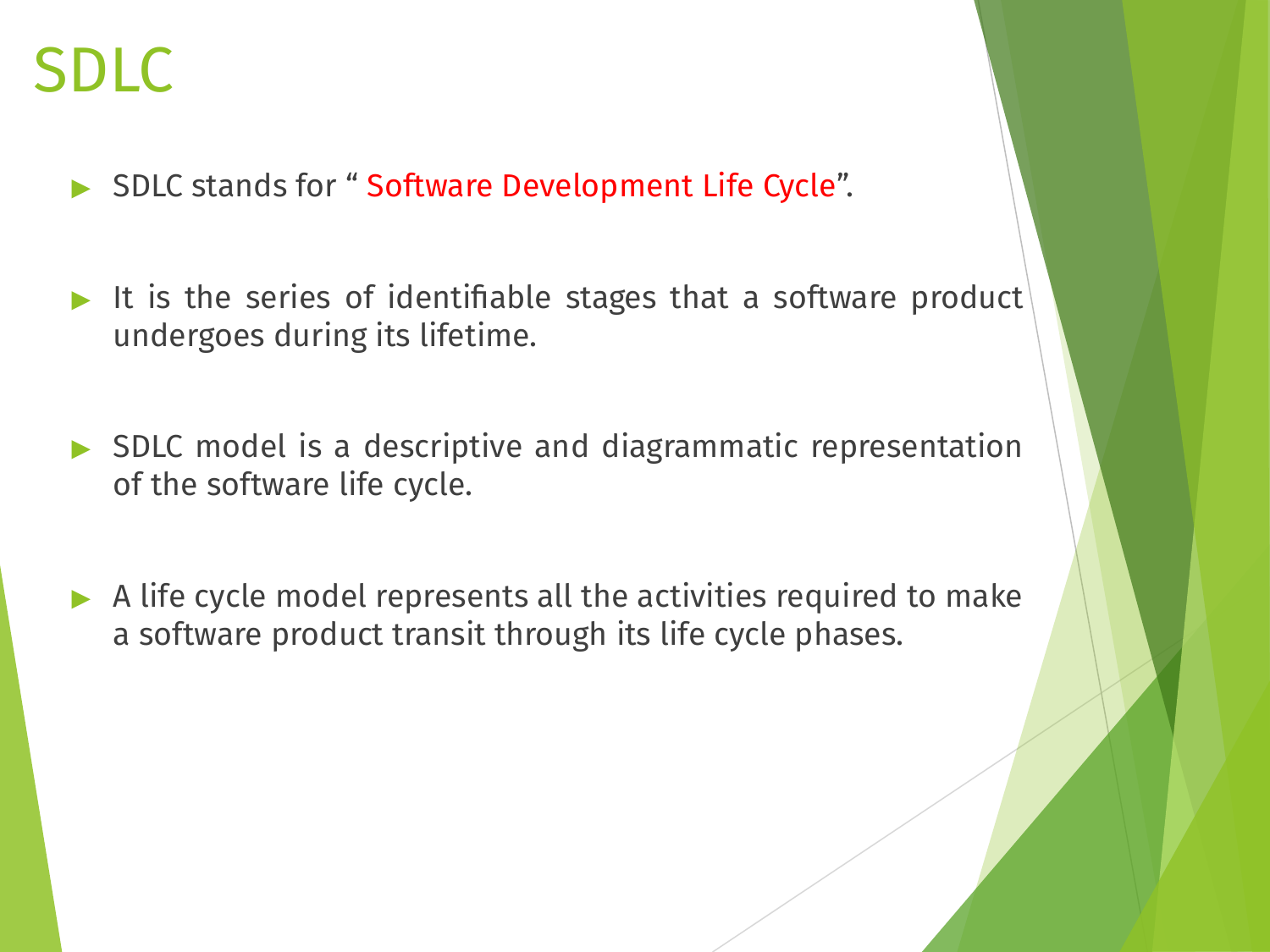

# SDLC
SDLC stands for “ Software Development Life Cycle”.

It is the series of identifiable stages that a software product undergoes during its lifetime.

SDLC model is a descriptive and diagrammatic representation of the software life cycle.

A life cycle model represents all the activities required to make a software product transit through its life cycle phases.